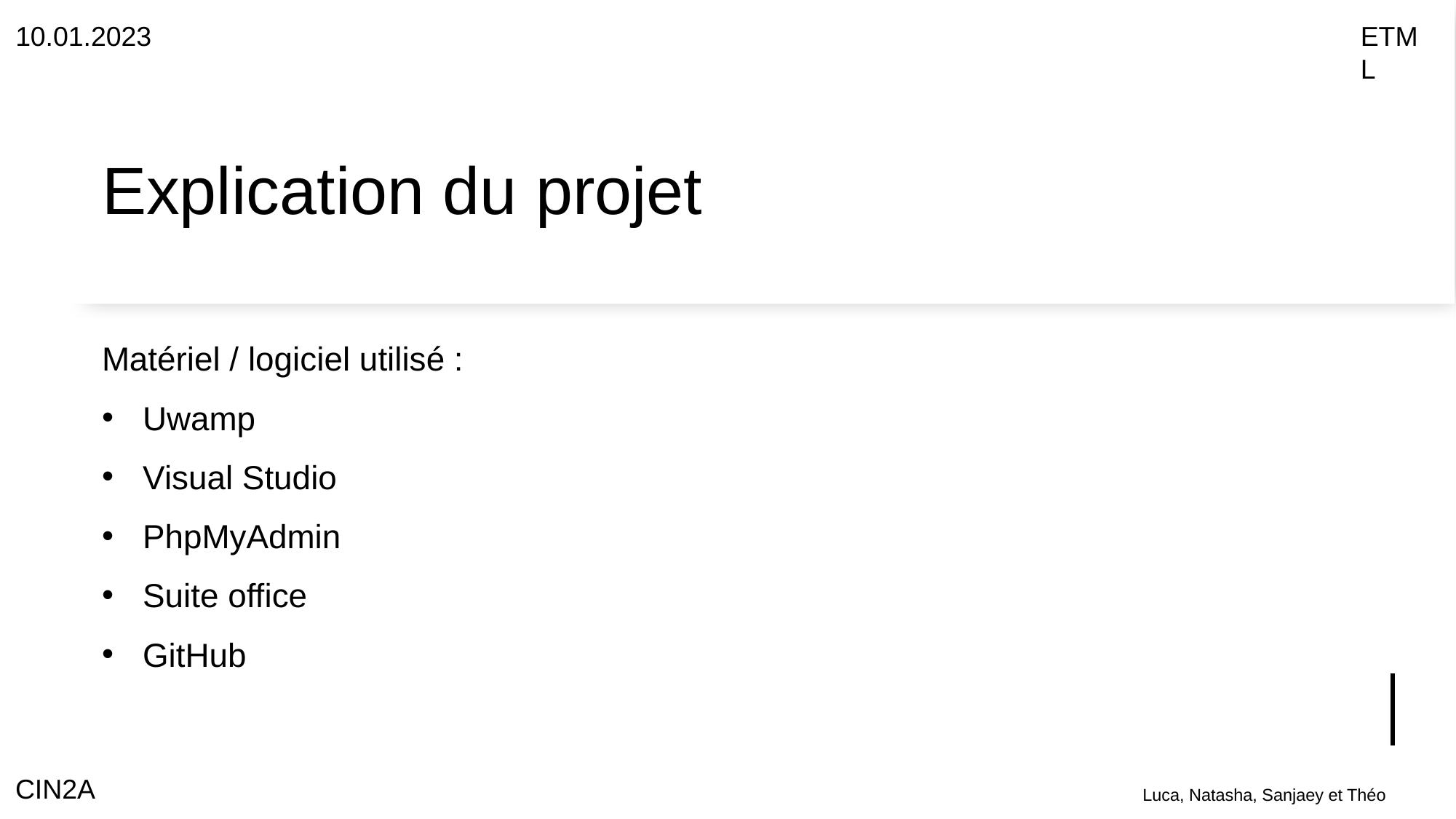

10.01.2023
ETML
# Explication du projet
Matériel / logiciel utilisé :
Uwamp
Visual Studio
PhpMyAdmin
Suite office
GitHub
Luca, Natasha, Sanjaey et Théo
CIN2A